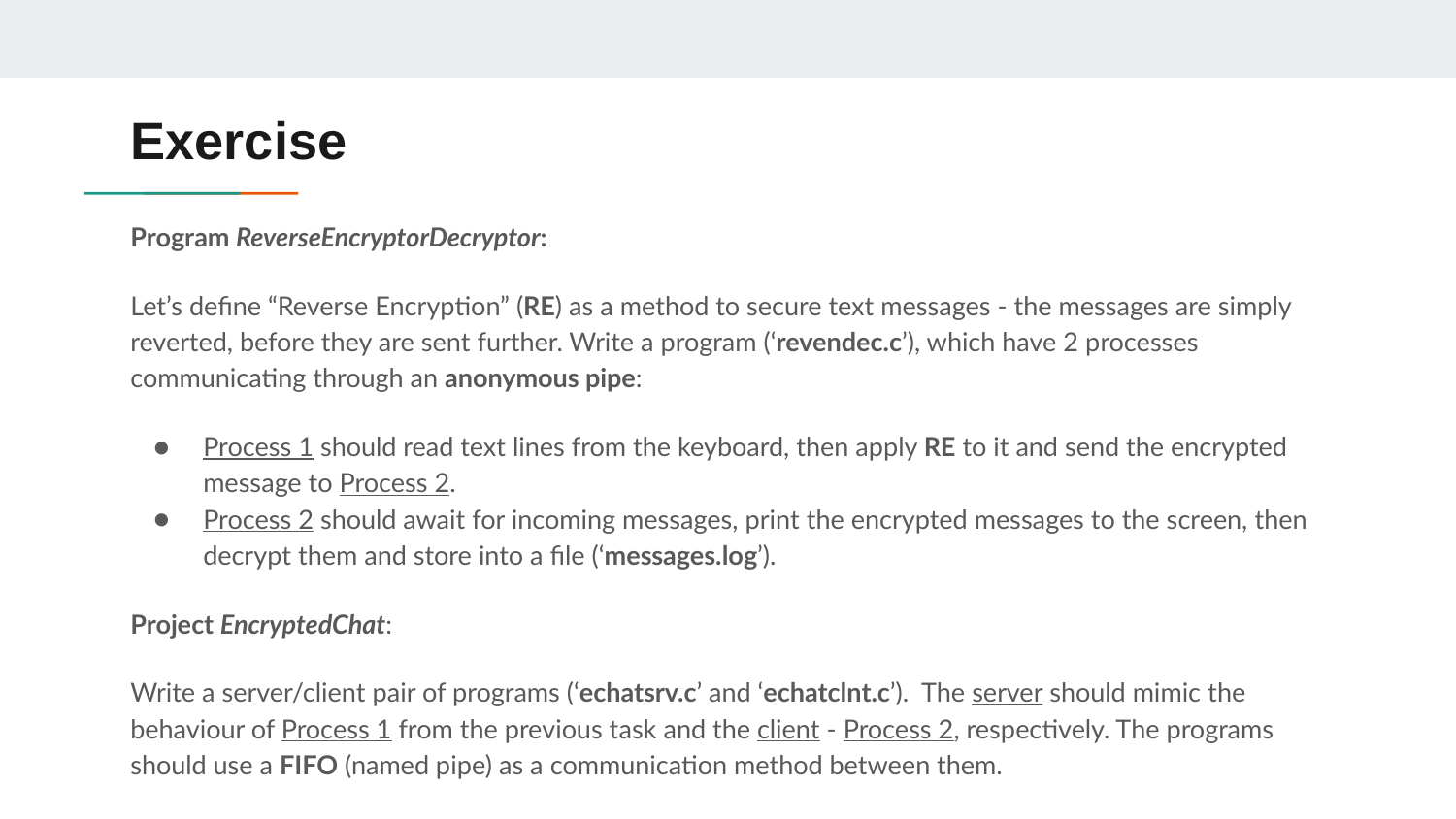

# Exercise
Program ReverseEncryptorDecryptor:
Let’s define “Reverse Encryption” (RE) as a method to secure text messages - the messages are simply reverted, before they are sent further. Write a program (‘revendec.c’), which have 2 processes communicating through an anonymous pipe:
Process 1 should read text lines from the keyboard, then apply RE to it and send the encrypted message to Process 2.
Process 2 should await for incoming messages, print the encrypted messages to the screen, then decrypt them and store into a file (‘messages.log’).
Project EncryptedChat:
Write a server/client pair of programs (‘echatsrv.c’ and ‘echatclnt.c’).  The server should mimic the behaviour of Process 1 from the previous task and the client - Process 2, respectively. The programs should use a FIFO (named pipe) as a communication method between them.